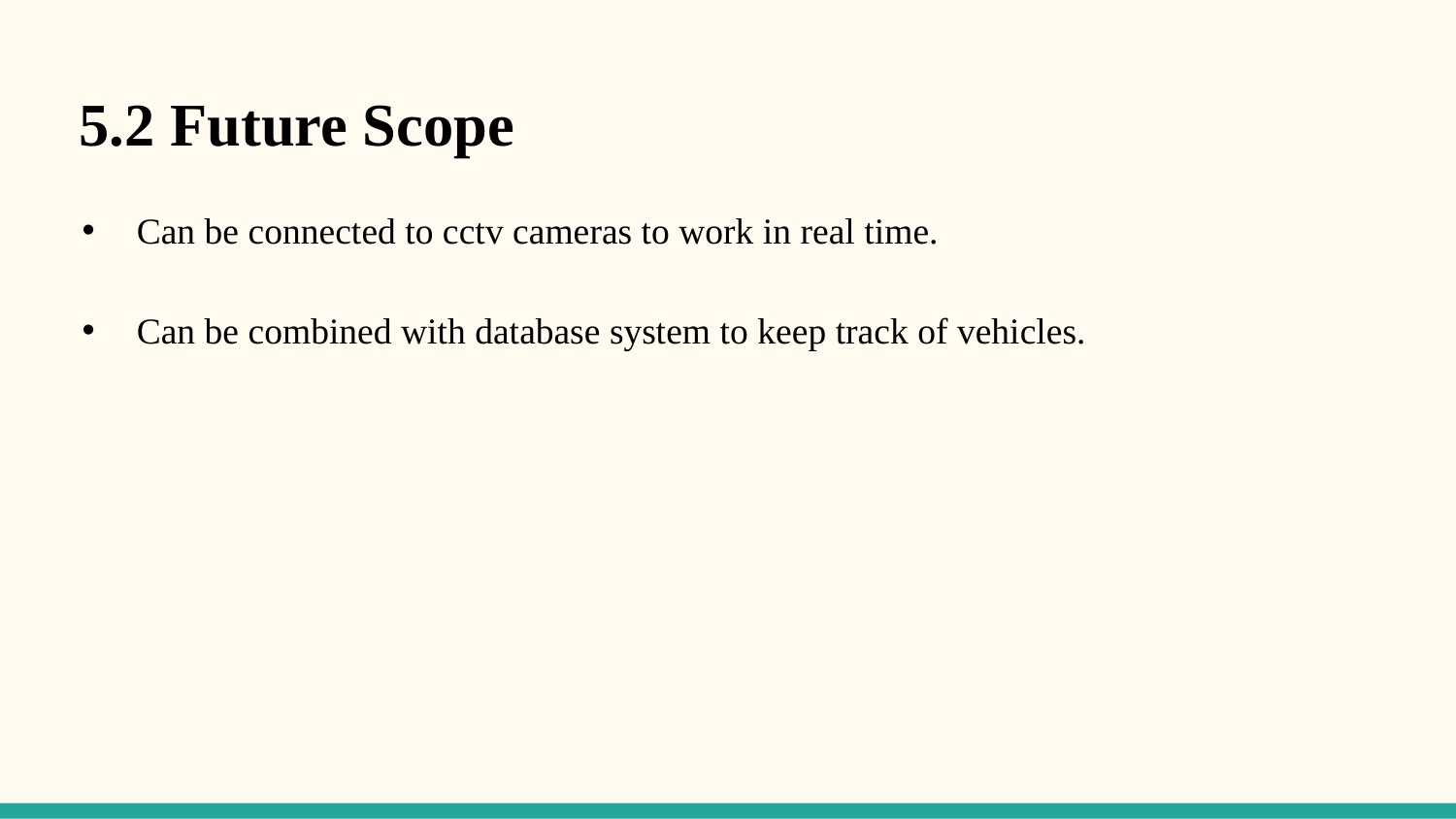

5.2 Future Scope
Can be connected to cctv cameras to work in real time.

Can be combined with database system to keep track of vehicles.